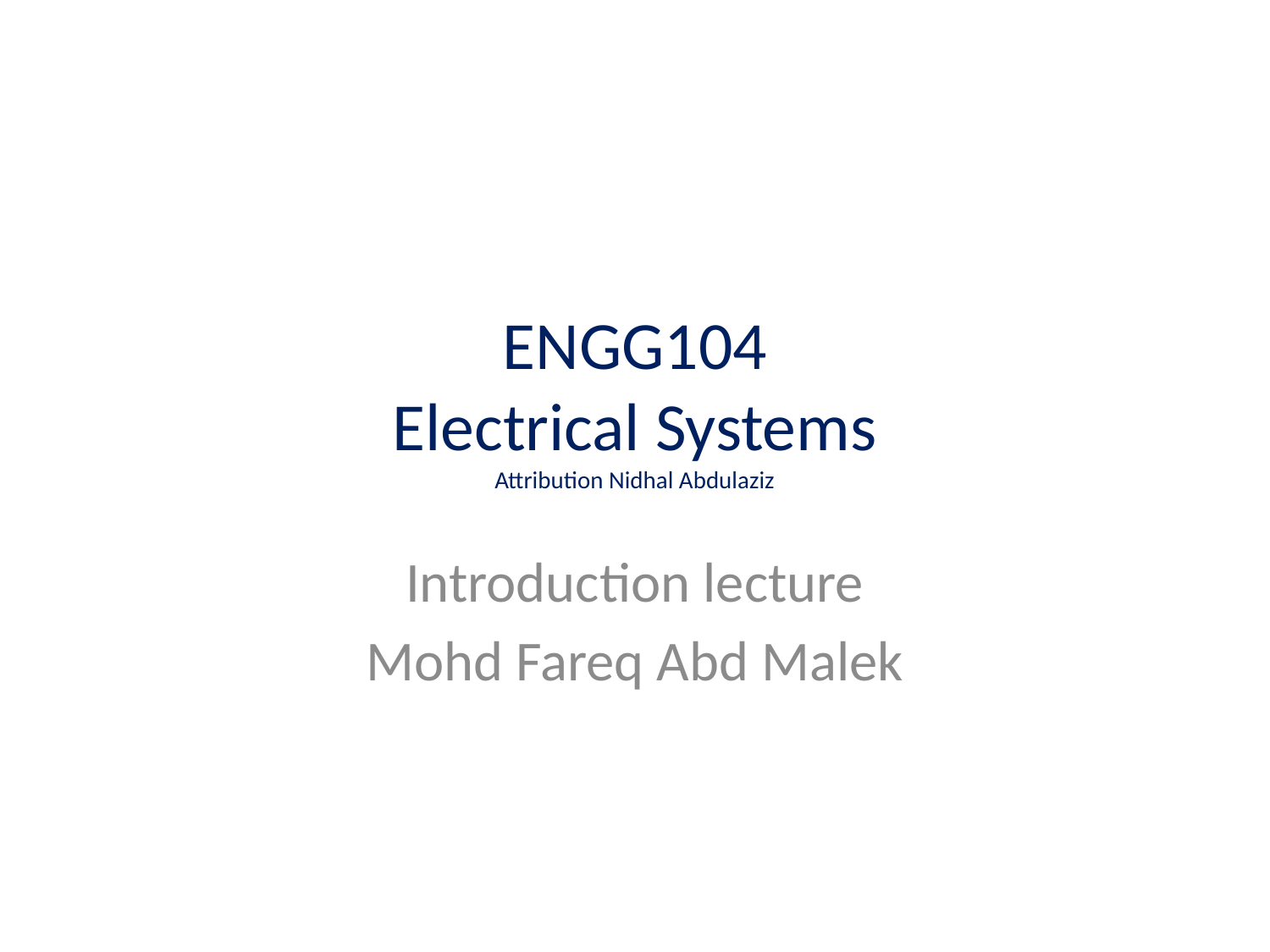

# ENGG104 Electrical Systems Attribution Nidhal Abdulaziz
Introduction lecture
Mohd Fareq Abd Malek